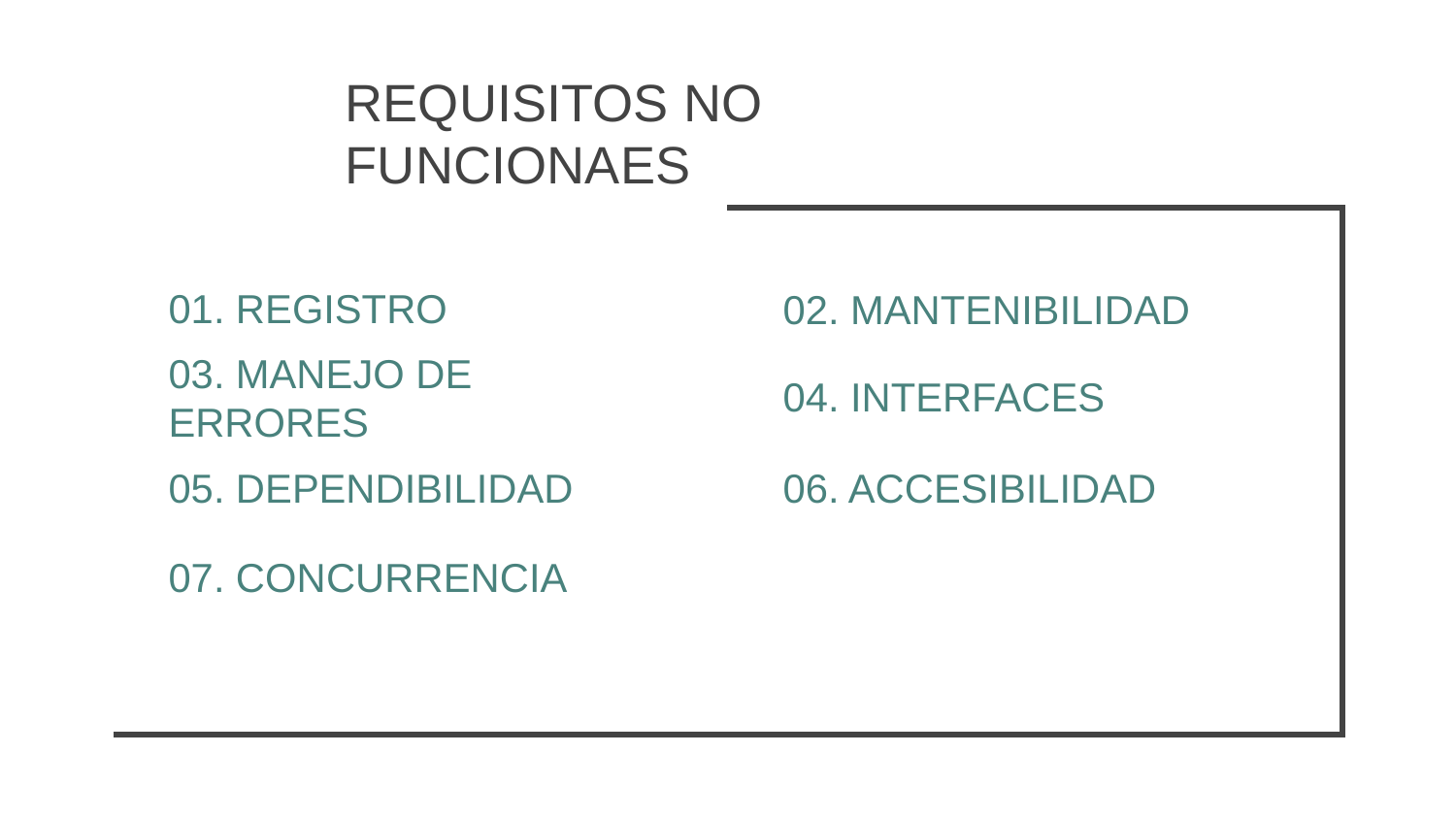

# REQUISITOS NO FUNCIONAES
01. REGISTRO
02. MANTENIBILIDAD
04. INTERFACES
03. MANEJO DE ERRORES
05. DEPENDIBILIDAD
06. ACCESIBILIDAD
07. CONCURRENCIA